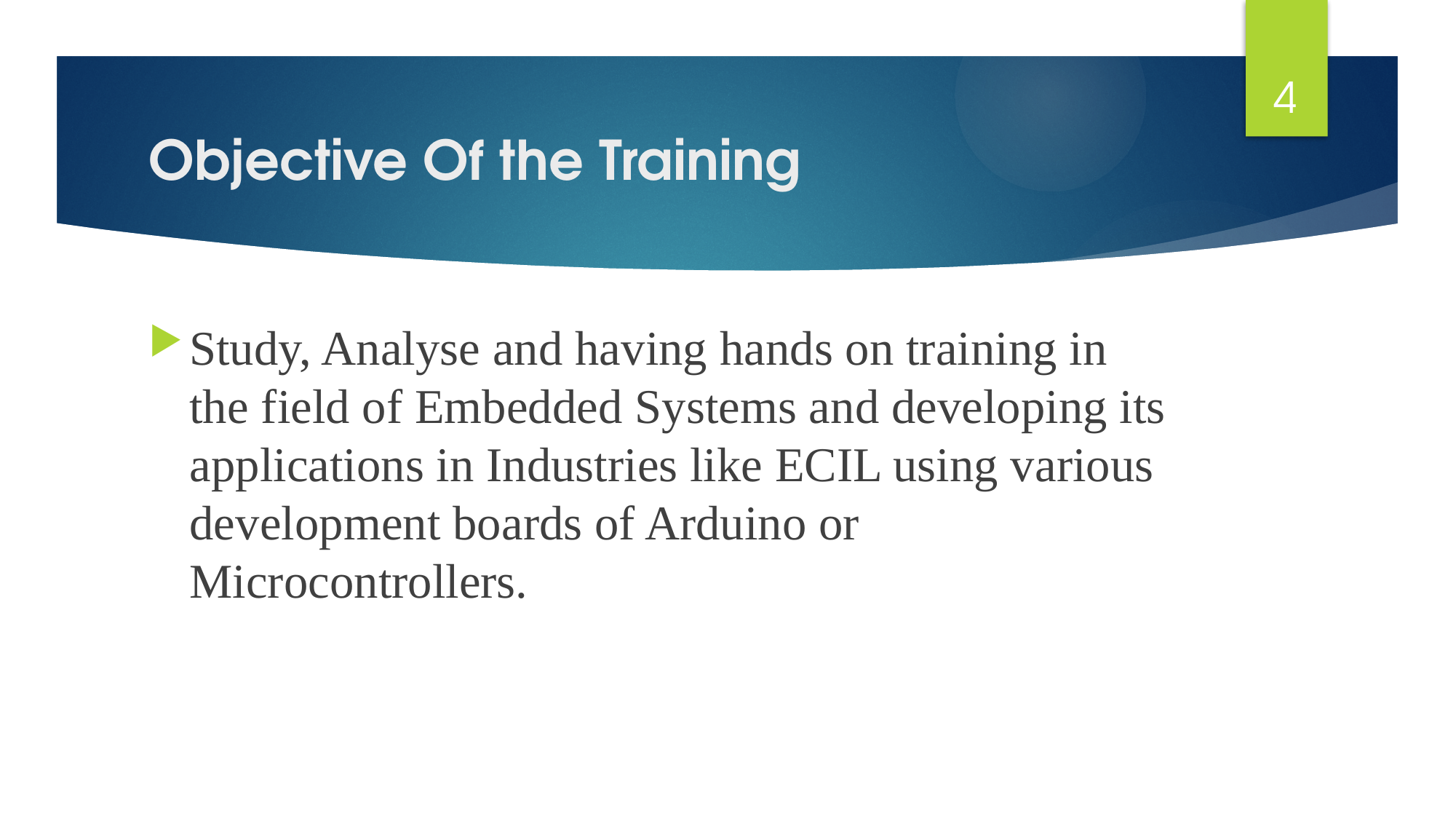

4
# Objective Of the Training
Study, Analyse and having hands on training in the field of Embedded Systems and developing its applications in Industries like ECIL using various development boards of Arduino or Microcontrollers.